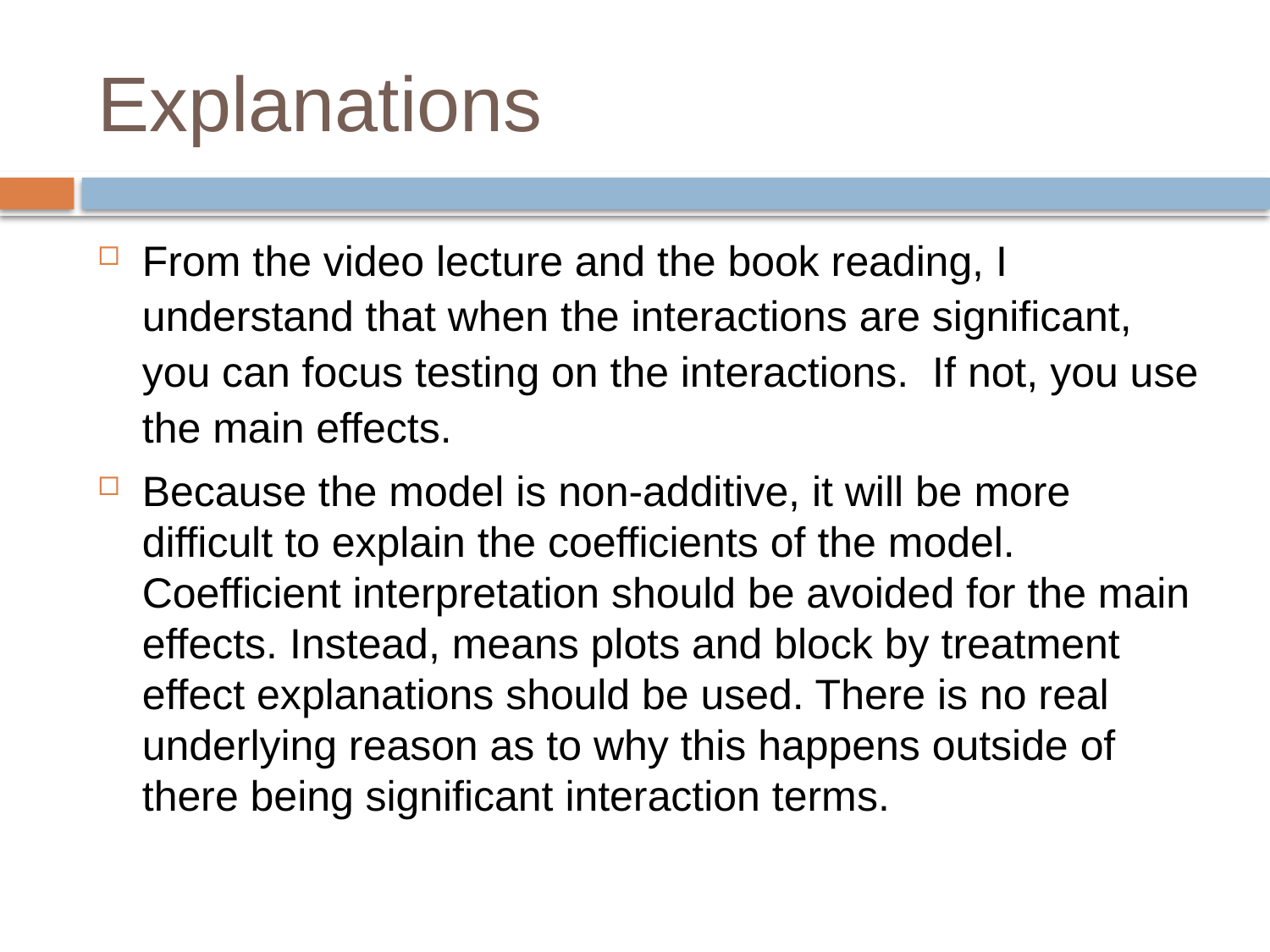

# Explanations
From the video lecture and the book reading, I understand that when the interactions are significant, you can focus testing on the interactions.  If not, you use the main effects.
Because the model is non-additive, it will be more difficult to explain the coefficients of the model. Coefficient interpretation should be avoided for the main effects. Instead, means plots and block by treatment effect explanations should be used. There is no real underlying reason as to why this happens outside of there being significant interaction terms.